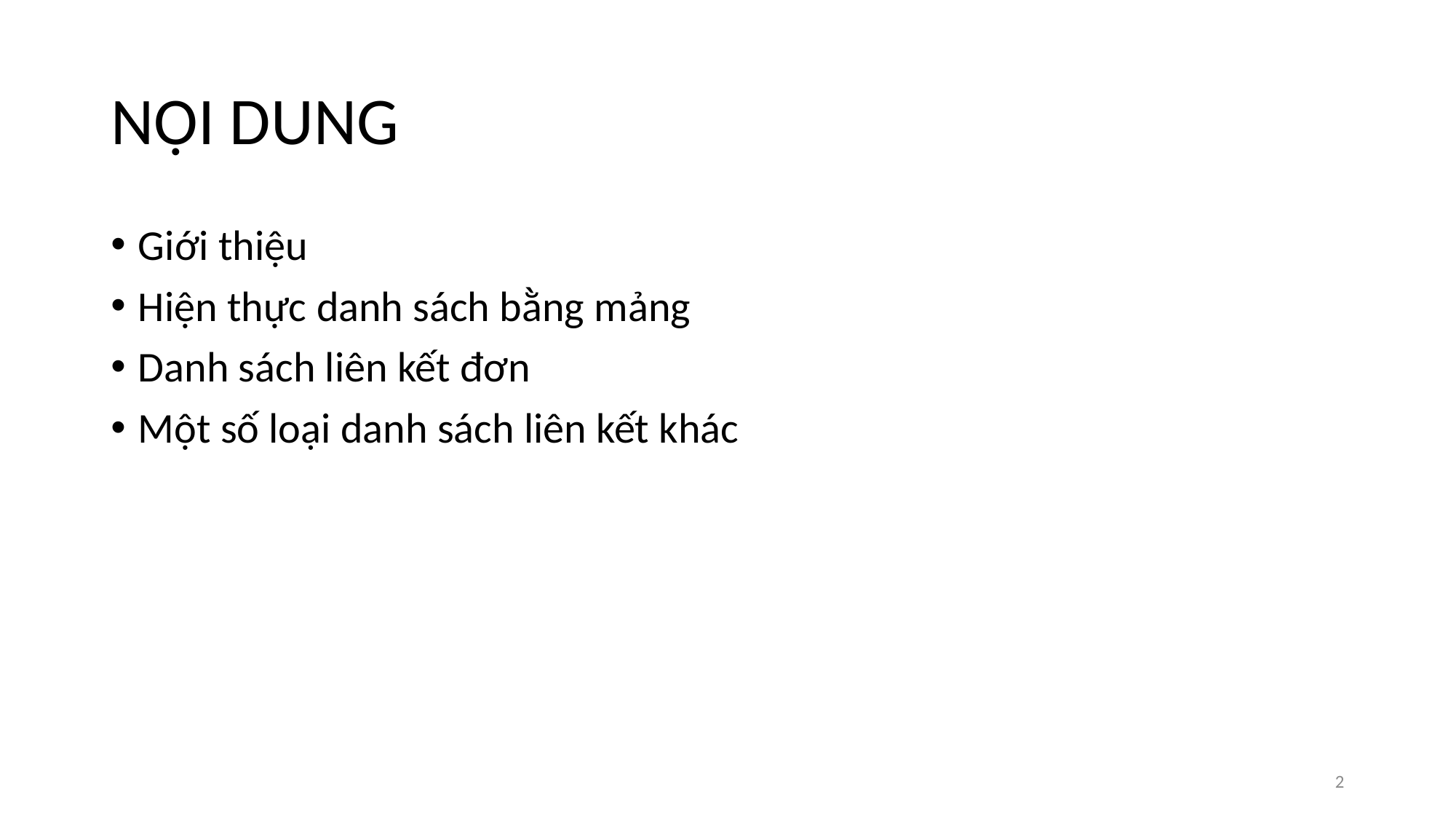

# NỘI DUNG
Giới thiệu
Hiện thực danh sách bằng mảng
Danh sách liên kết đơn
Một số loại danh sách liên kết khác

2